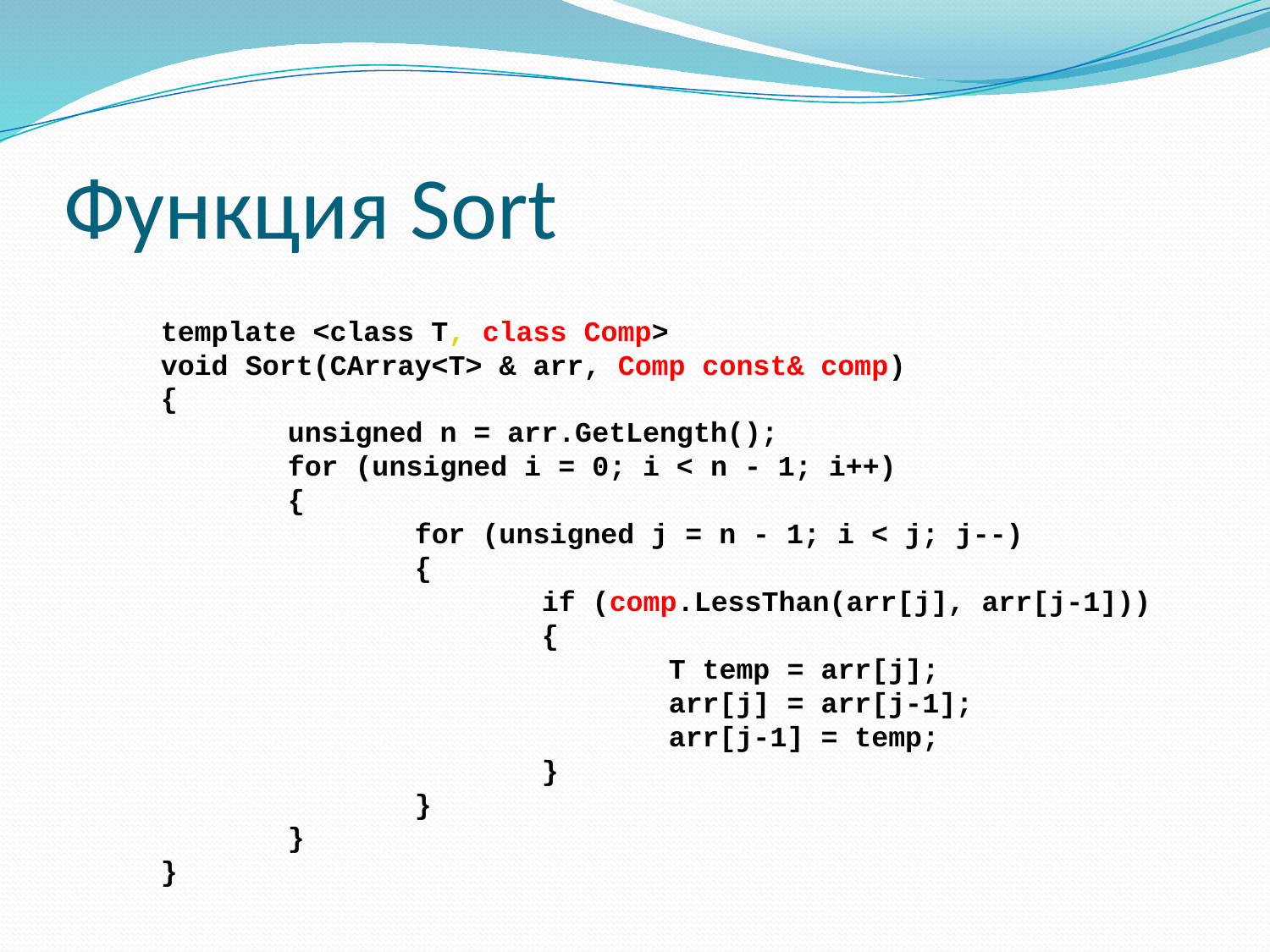

# Функция Sort
template <class T, class Comp>
void Sort(CArray<T> & arr, Comp const& comp)
{
	unsigned n = arr.GetLength();
	for (unsigned i = 0; i < n - 1; i++)
	{
		for (unsigned j = n - 1; i < j; j--)
		{
			if (comp.LessThan(arr[j], arr[j-1]))
			{
				T temp = arr[j];
				arr[j] = arr[j-1];
				arr[j-1] = temp;
			}
		}
	}
}